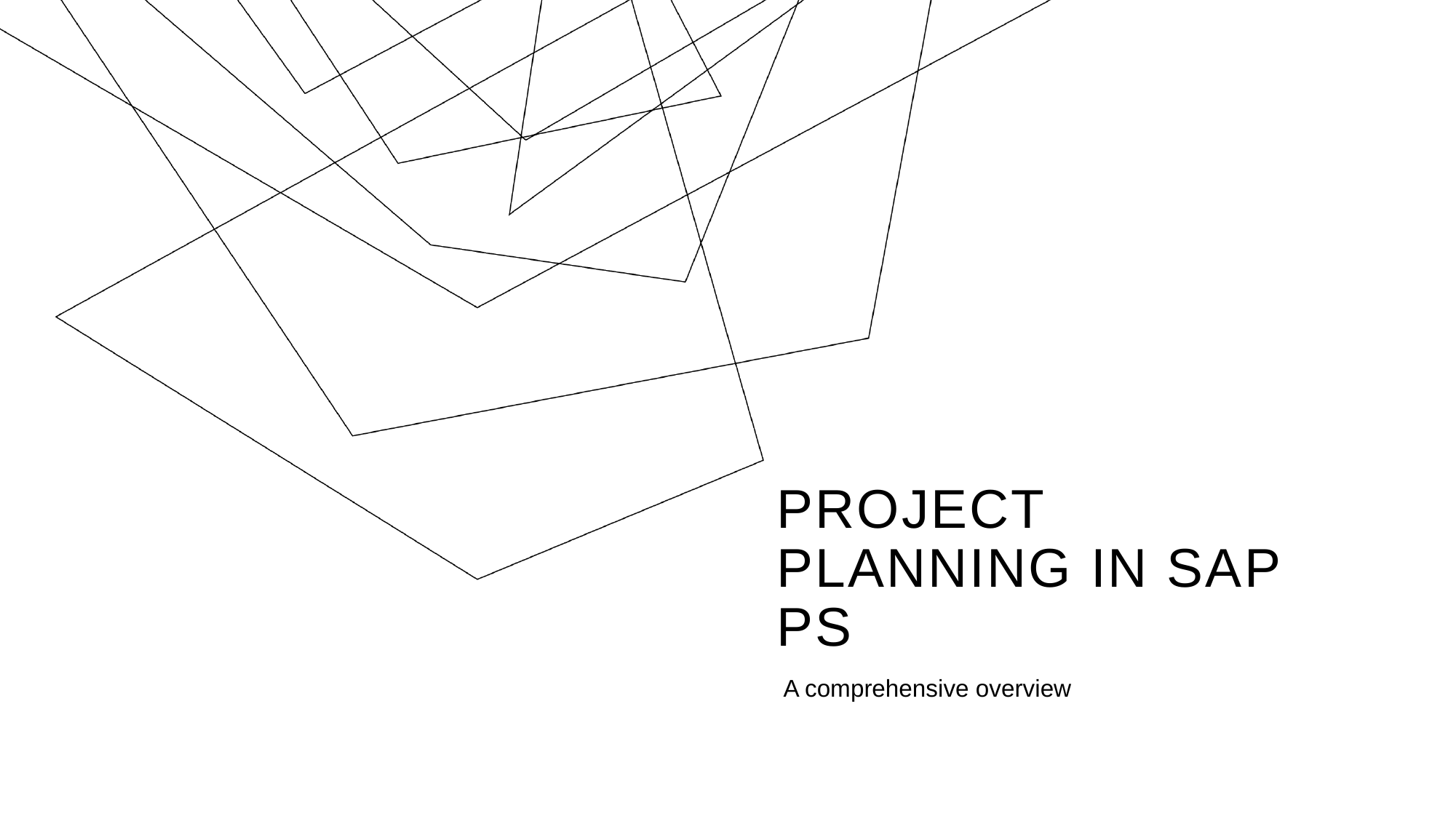

# Project planning in Sap PS
 A comprehensive overview